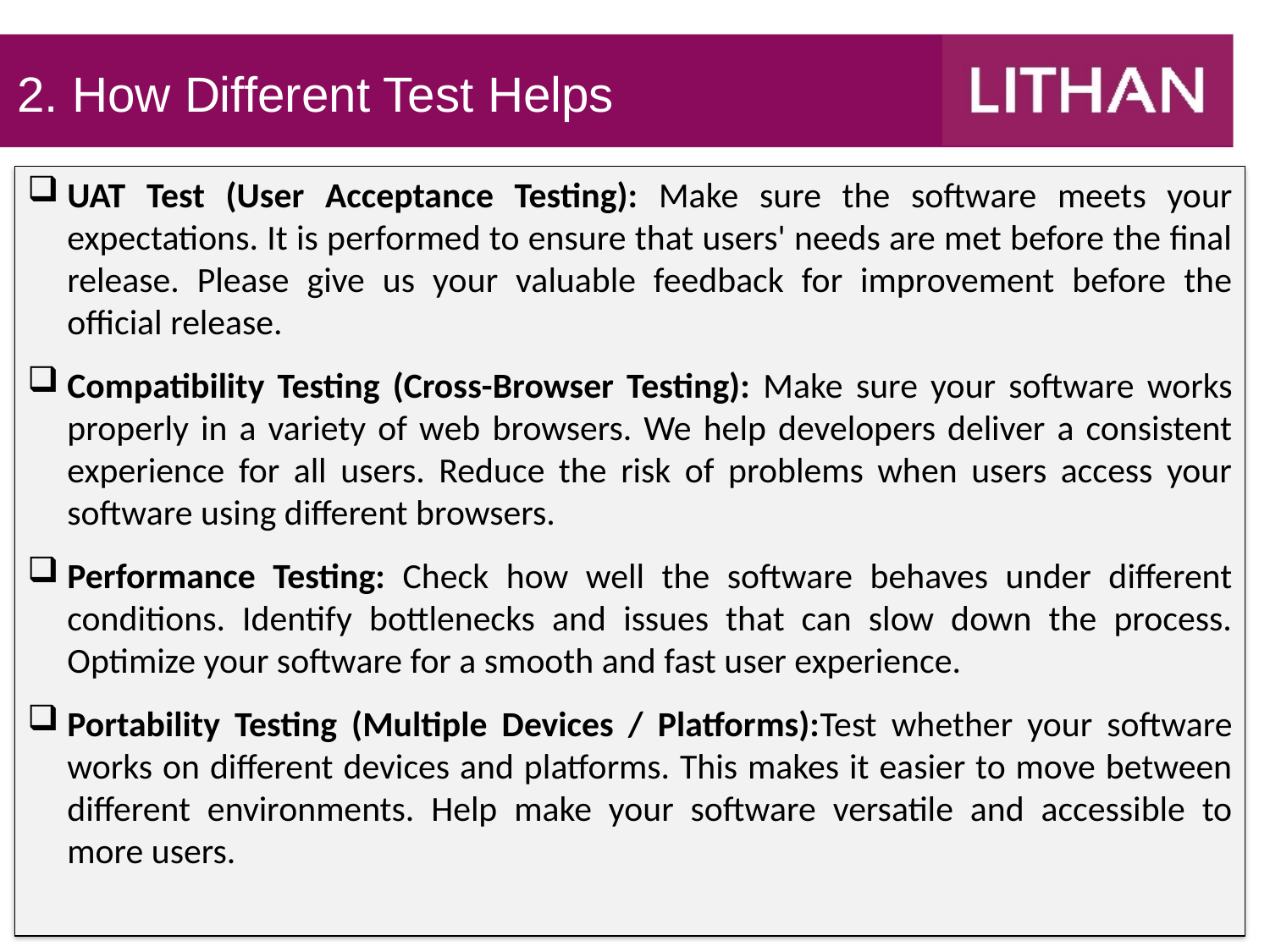

2. How Different Test Helps
UAT Test (User Acceptance Testing): Make sure the software meets your expectations. It is performed to ensure that users' needs are met before the final release. Please give us your valuable feedback for improvement before the official release.
Compatibility Testing (Cross-Browser Testing): Make sure your software works properly in a variety of web browsers. We help developers deliver a consistent experience for all users. Reduce the risk of problems when users access your software using different browsers.
Performance Testing: Check how well the software behaves under different conditions. Identify bottlenecks and issues that can slow down the process. Optimize your software for a smooth and fast user experience.
Portability Testing (Multiple Devices / Platforms):Test whether your software works on different devices and platforms. This makes it easier to move between different environments. Help make your software versatile and accessible to more users.